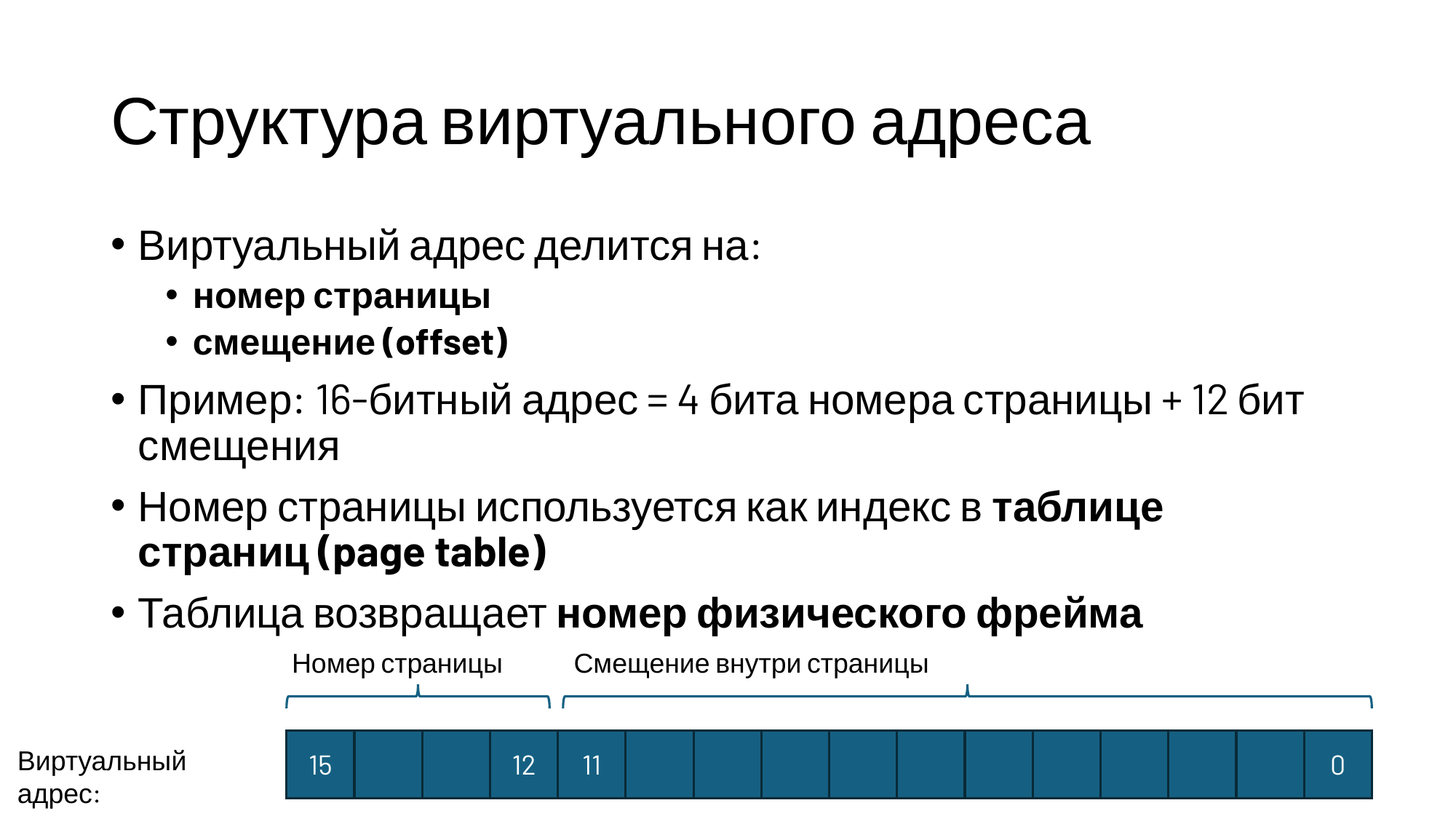

# Структура виртуального адреса
Виртуальный адрес делится на:
номер страницы
смещение (offset)
Пример: 16-битный адрес = 4 бита номера страницы + 12 бит смещения
Номер страницы используется как индекс в таблице страниц (page table)
Таблица возвращает номер физического фрейма

Номер страницы
Смещение внутри страницы
15

12
11

0
Виртуальный адрес: